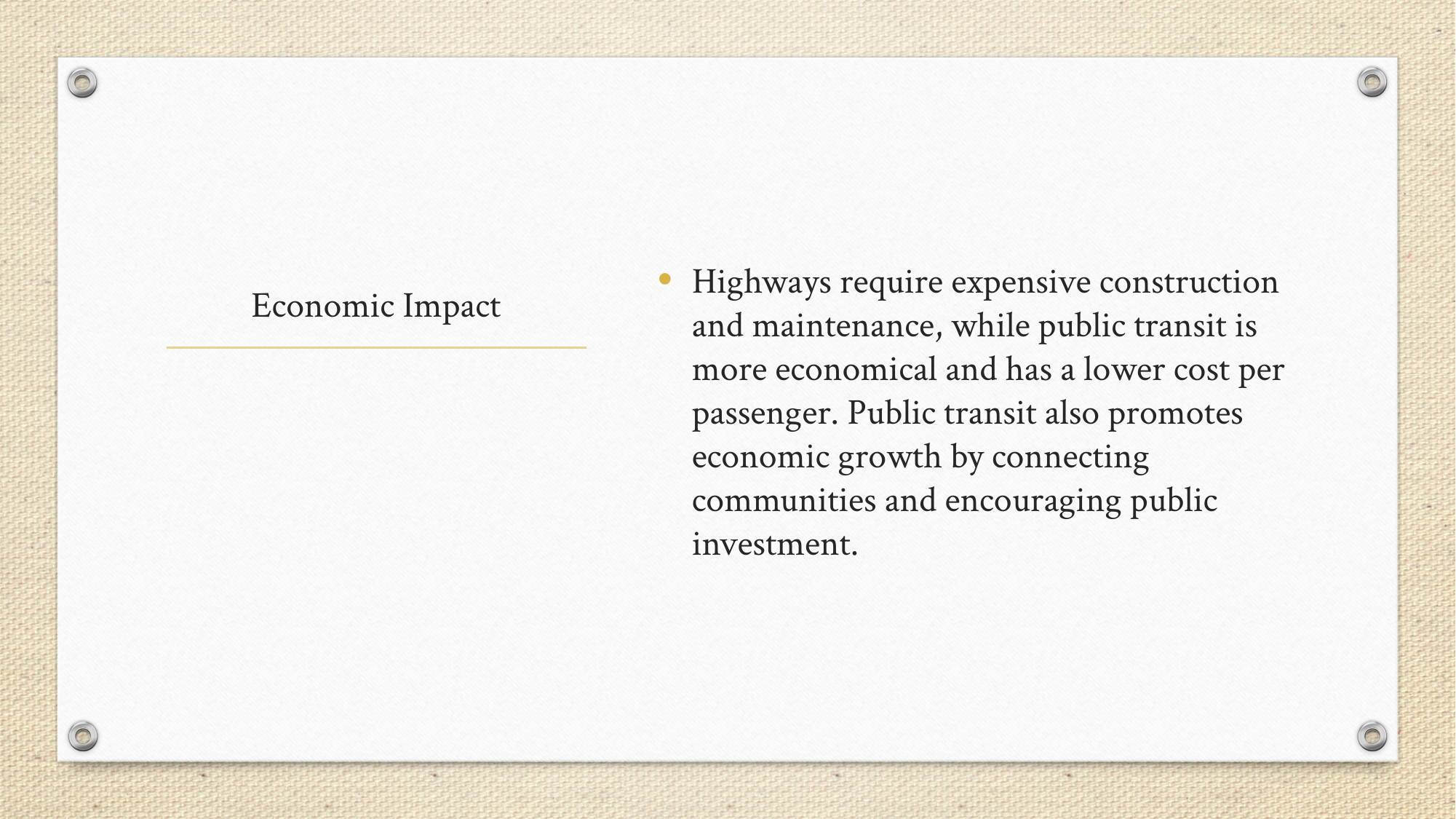

Highways require expensive construction and maintenance, while public transit is more economical and has a lower cost per passenger. Public transit also promotes economic growth by connecting communities and encouraging public investment.
# Economic Impact